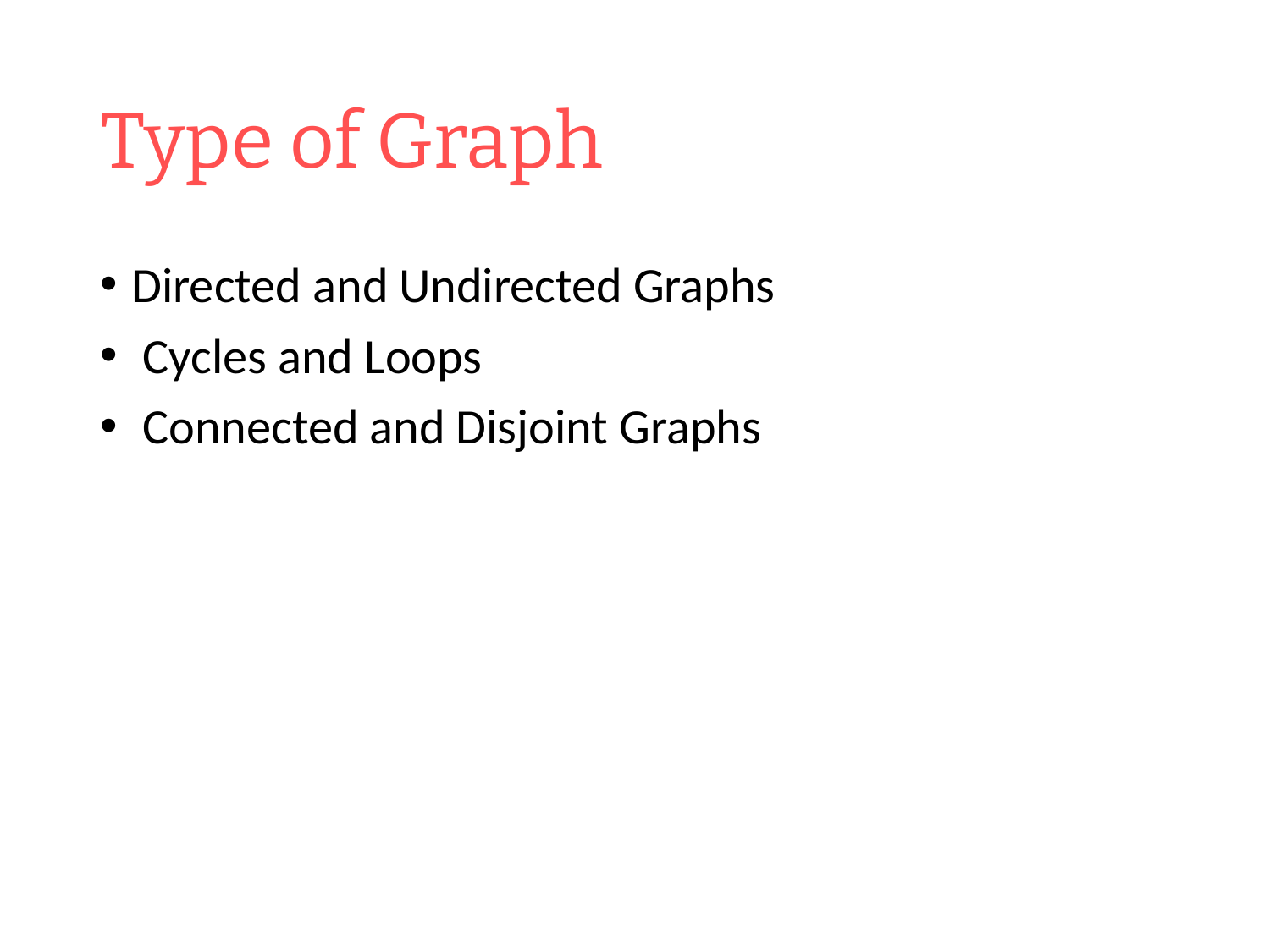

# Type of Graph
Directed and Undirected Graphs
 Cycles and Loops
 Connected and Disjoint Graphs